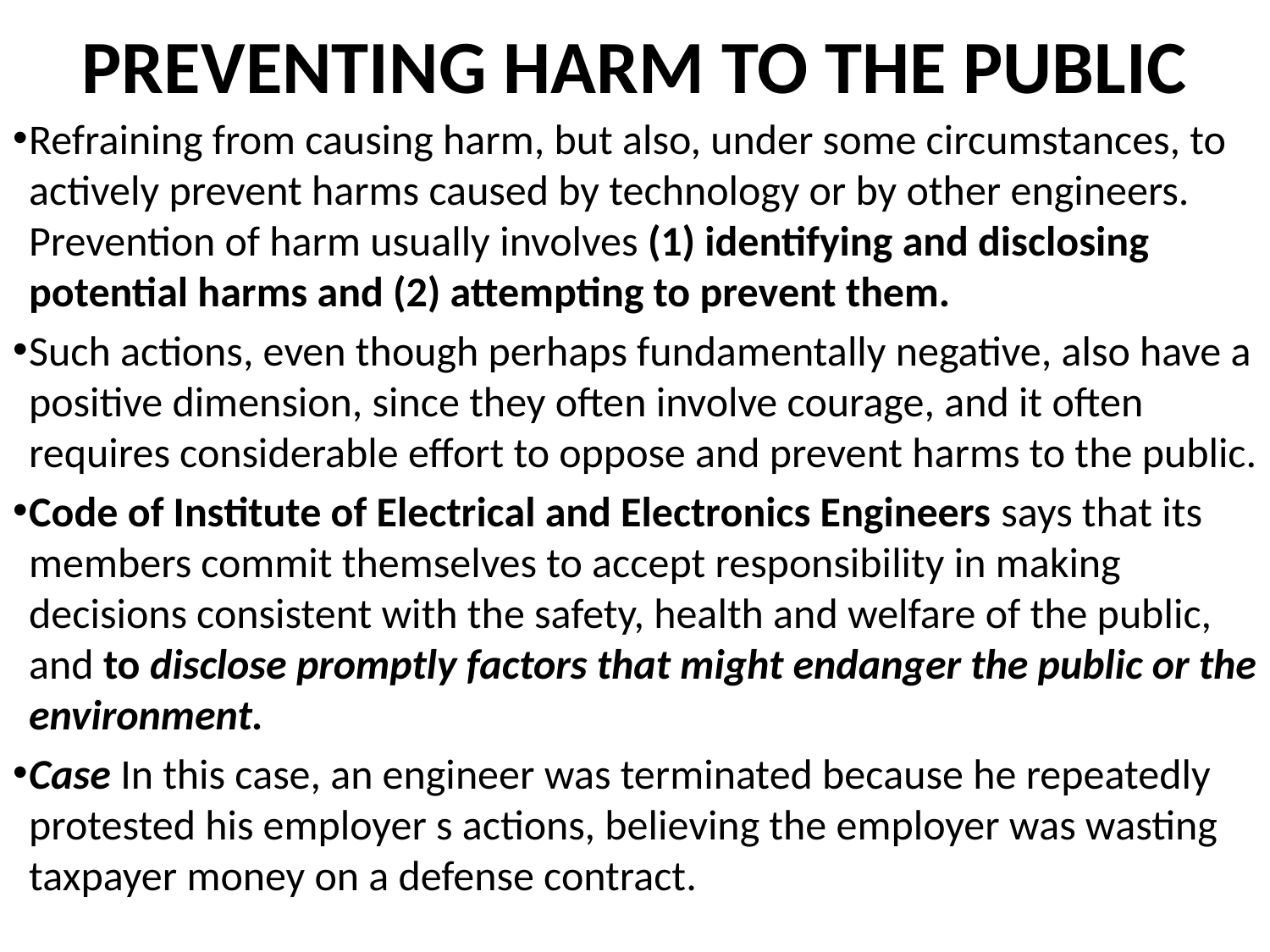

# PREVENTING HARM TO THE PUBLIC
Refraining from causing harm, but also, under some circumstances, to actively prevent harms caused by technology or by other engineers. Prevention of harm usually involves (1) identifying and disclosing potential harms and (2) attempting to prevent them.
Such actions, even though perhaps fundamentally negative, also have a positive dimension, since they often involve courage, and it often requires considerable effort to oppose and prevent harms to the public.
Code of Institute of Electrical and Electronics Engineers says that its members commit themselves to accept responsibility in making decisions consistent with the safety, health and welfare of the public, and to disclose promptly factors that might endanger the public or the environment.
Case In this case, an engineer was terminated because he repeatedly protested his employer s actions, believing the employer was wasting taxpayer money on a defense contract.